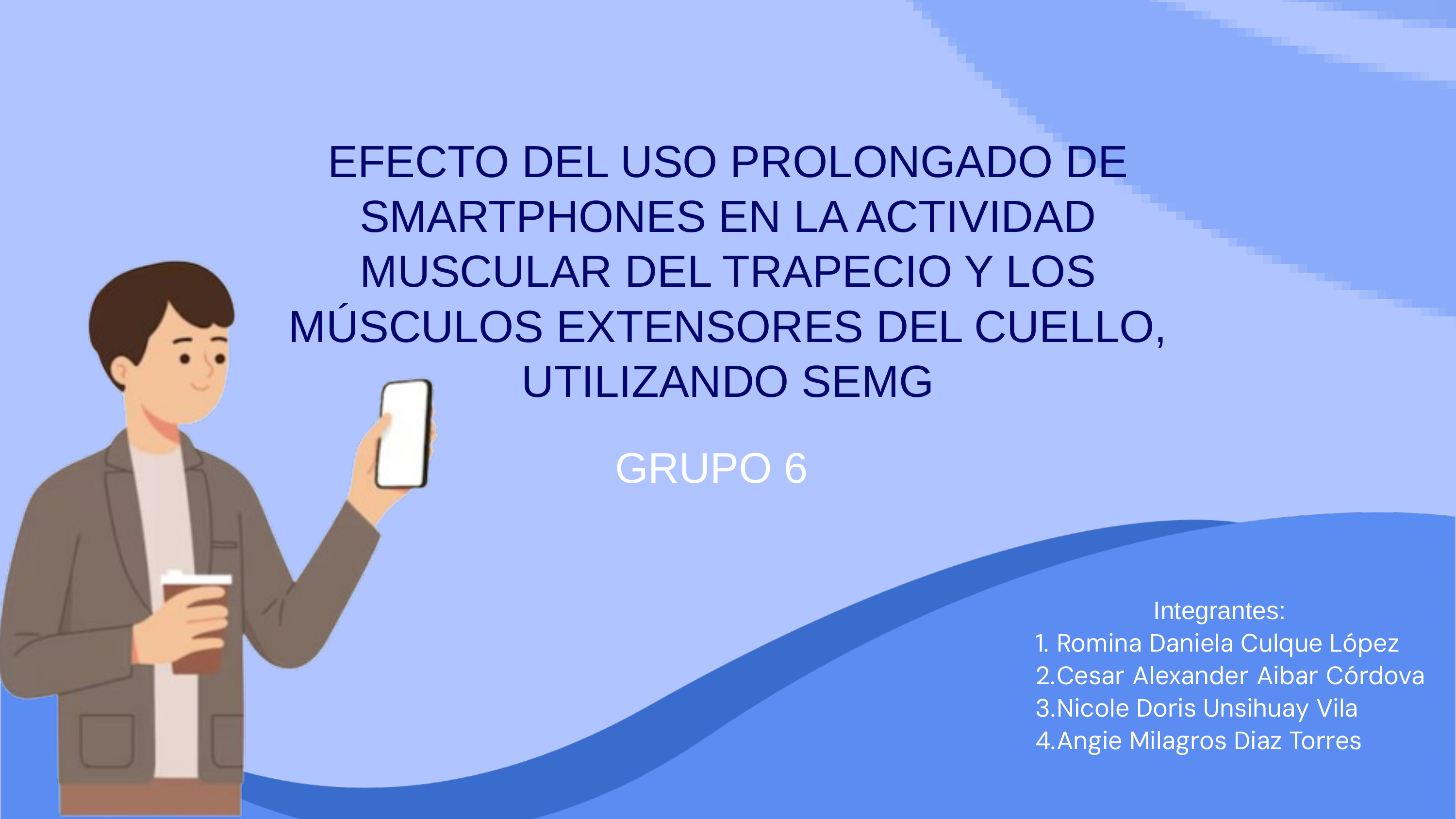

EFECTO DEL USO PROLONGADO DE SMARTPHONES EN LA ACTIVIDAD MUSCULAR DEL TRAPECIO Y LOS MÚSCULOS EXTENSORES DEL CUELLO, UTILIZANDO SEMG

GRUPO 6

Integrantes:
Romina Daniela Culque López
Cesar Alexander Aibar Córdova
Nicole Doris Unsihuay Vila
Angie Milagros Diaz Torres